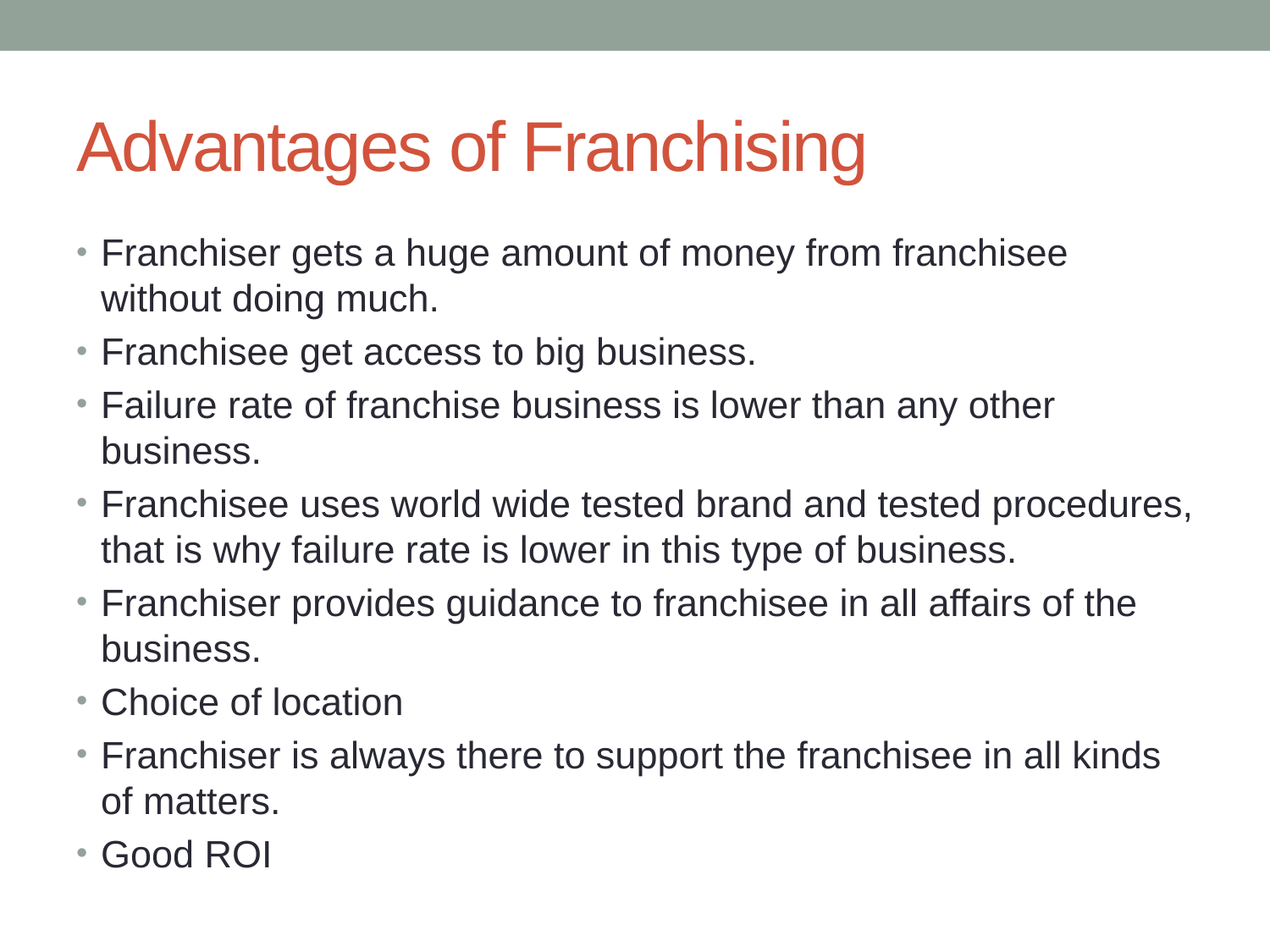

# Advantages of Franchising
Franchiser gets a huge amount of money from franchisee without doing much.
Franchisee get access to big business.
Failure rate of franchise business is lower than any other business.
Franchisee uses world wide tested brand and tested procedures, that is why failure rate is lower in this type of business.
Franchiser provides guidance to franchisee in all affairs of the business.
Choice of location
Franchiser is always there to support the franchisee in all kinds of matters.
Good ROI